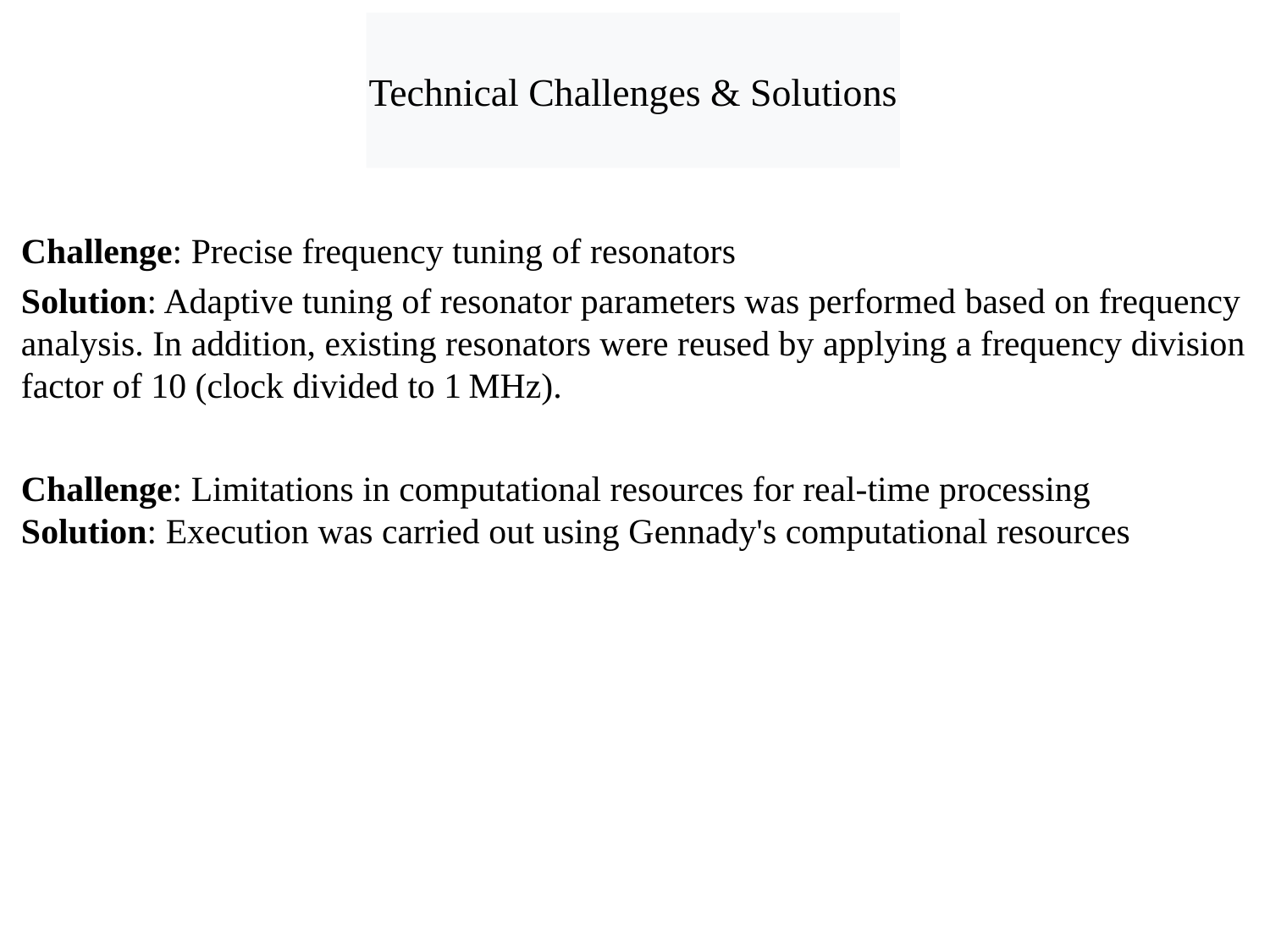

# Technical Challenges & Solutions
Challenge: Precise frequency tuning of resonators
Solution: Adaptive tuning of resonator parameters was performed based on frequency analysis. In addition, existing resonators were reused by applying a frequency division factor of 10 (clock divided to 1 MHz).

Challenge: Limitations in computational resources for real-time processing
Solution: Execution was carried out using Gennady's computational resources